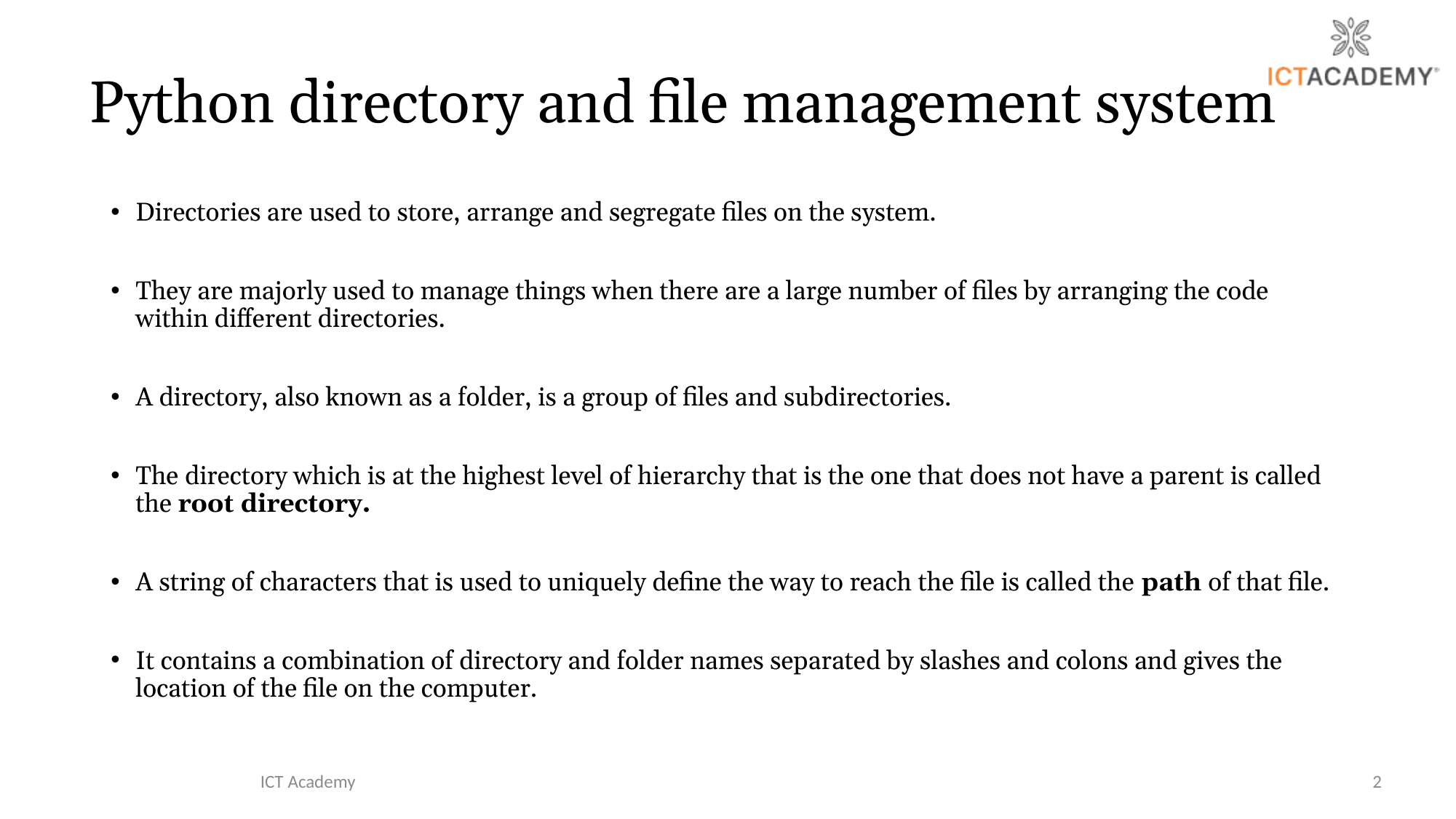

# Python directory and file management system

Directories are used to store, arrange and segregate files on the system.

They are majorly used to manage things when there are a large number of files by arranging the code within different directories.

A directory, also known as a folder, is a group of files and subdirectories.

The directory which is at the highest level of hierarchy that is the one that does not have a parent is called the root directory.

A string of characters that is used to uniquely define the way to reach the file is called the path of that file.

It contains a combination of directory and folder names separated by slashes and colons and gives the location of the file on the computer.

ICT Academy
2